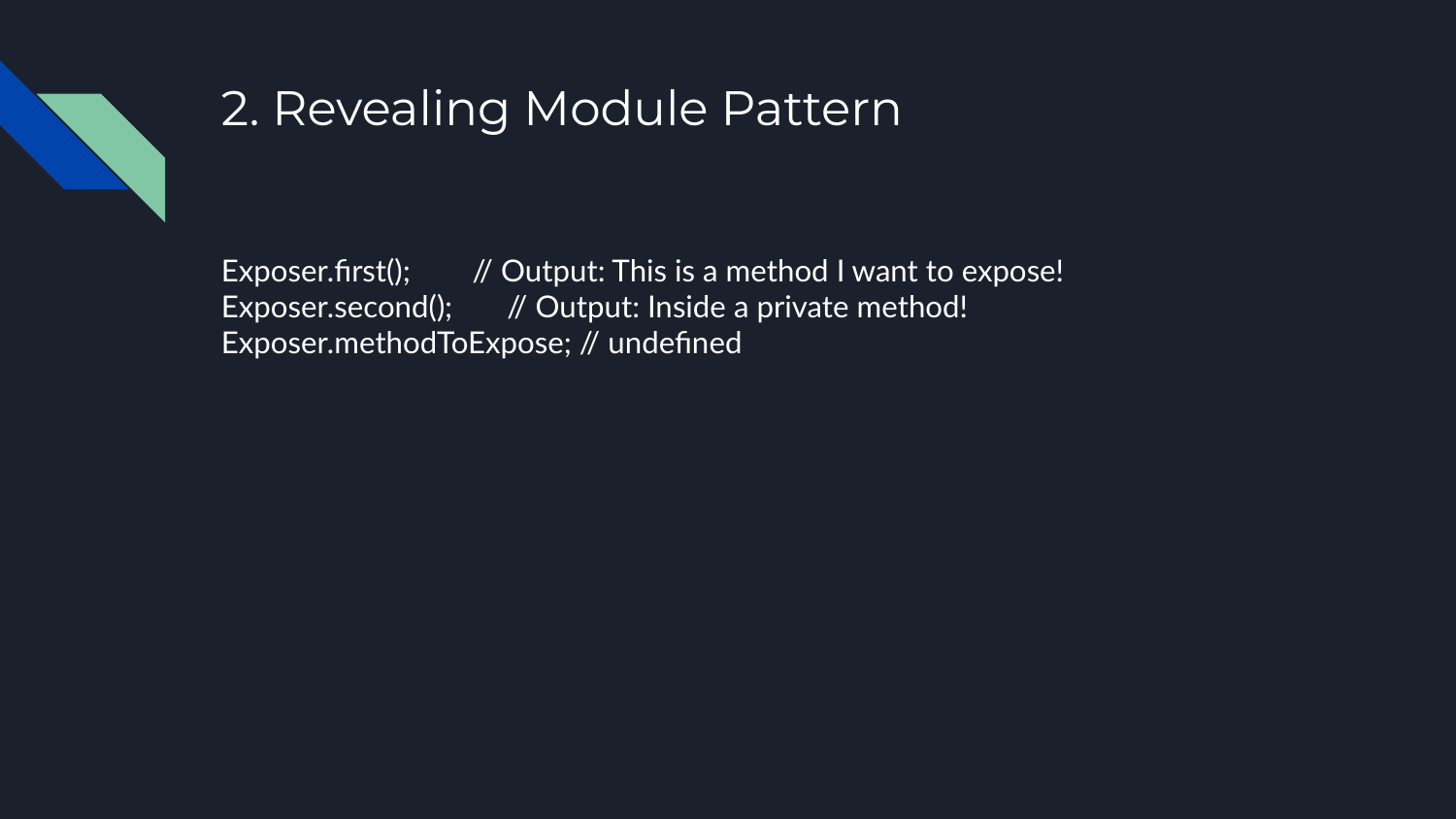

# 2. Revealing Module Pattern

Exposer.first();        // Output: This is a method I want to expose!
Exposer.second();       // Output: Inside a private method!
Exposer.methodToExpose; // undefined